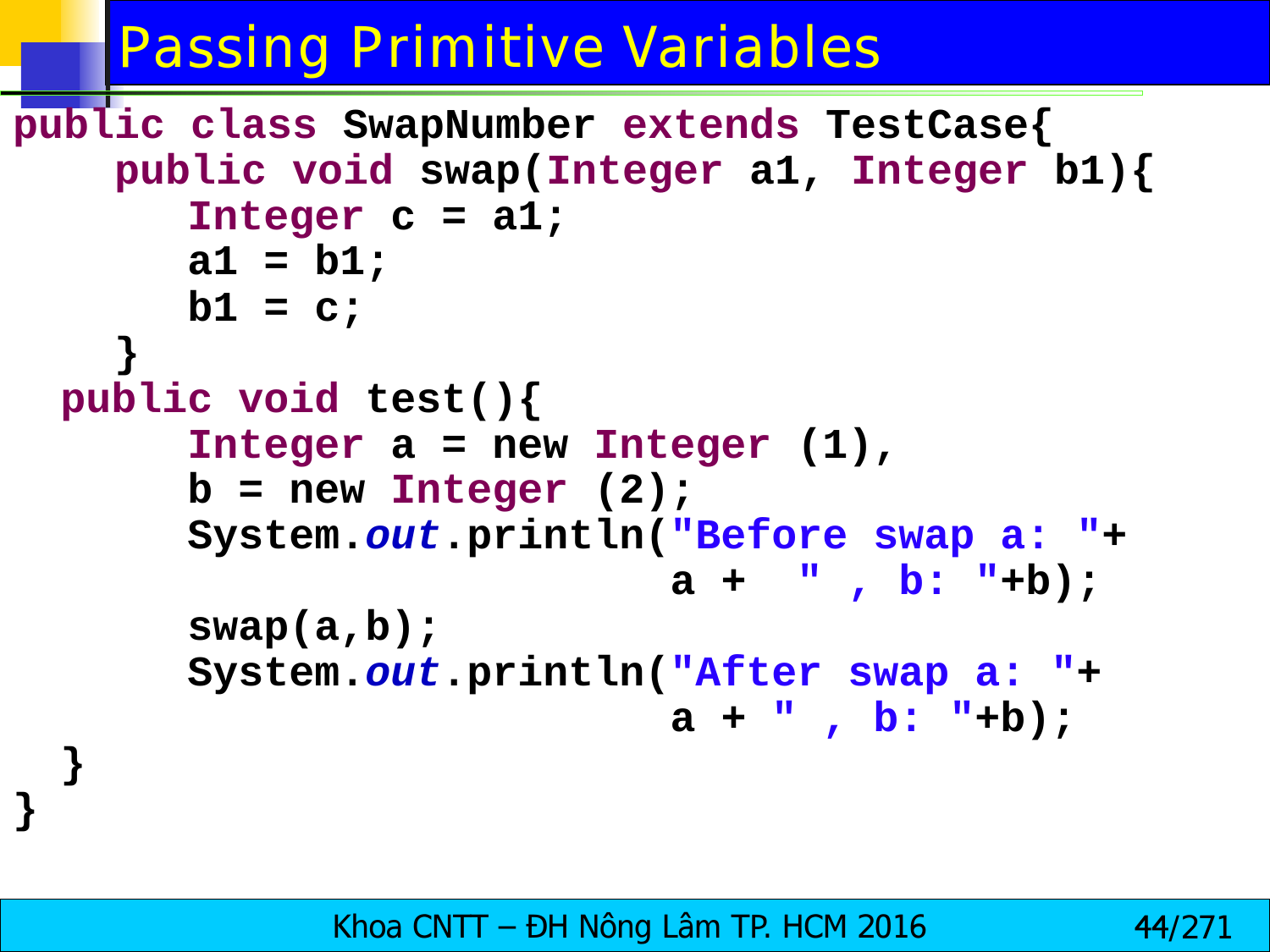

# Passing Primitive Variables
public class SwapNumber extends TestCase{
    public void swap(Integer a1, Integer b1){
    	Integer c = a1;
    	a1 = b1;
    	b1 = c;
    }
	public void test(){
		Integer a = new Integer (1),
		b = new Integer (2);
		System.out.println("Before swap a: "+
                        a +  " , b: "+b);
		swap(a,b);
		System.out.println("After swap a: "+
                        a + " , b: "+b);
	}
}